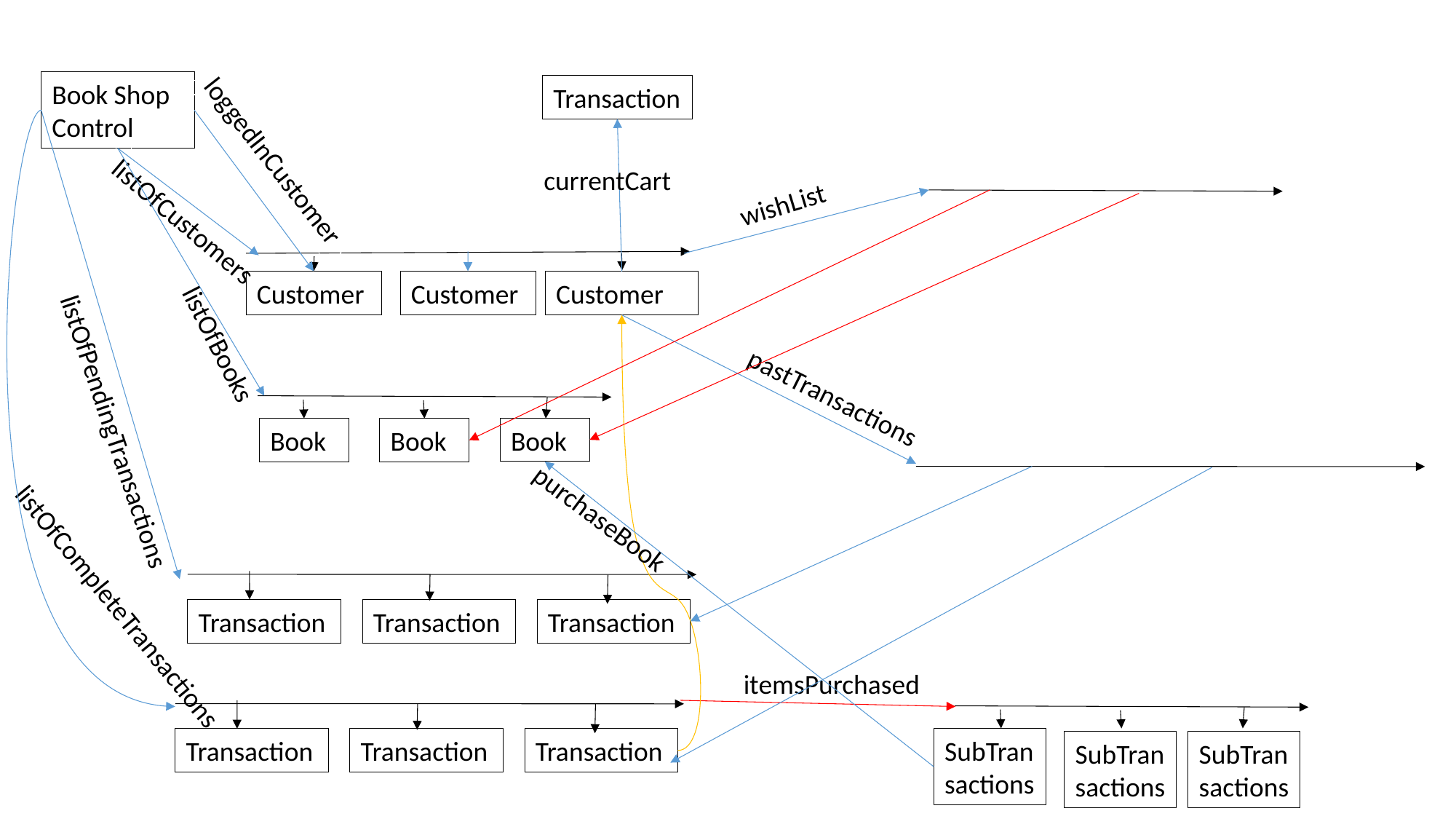

Book Shop Control
Transaction
loggedInCustomer
currentCart
wishList
listOfCustomers
Customer
Customer
Customer
listOfBooks
pastTransactions
listOfPendingTransactions
Book
Book
Book
purchaseBook
listOfCompleteTransactions
Transaction
Transaction
Transaction
itemsPurchased
SubTransactions
Transaction
Transaction
Transaction
SubTransactions
SubTransactions